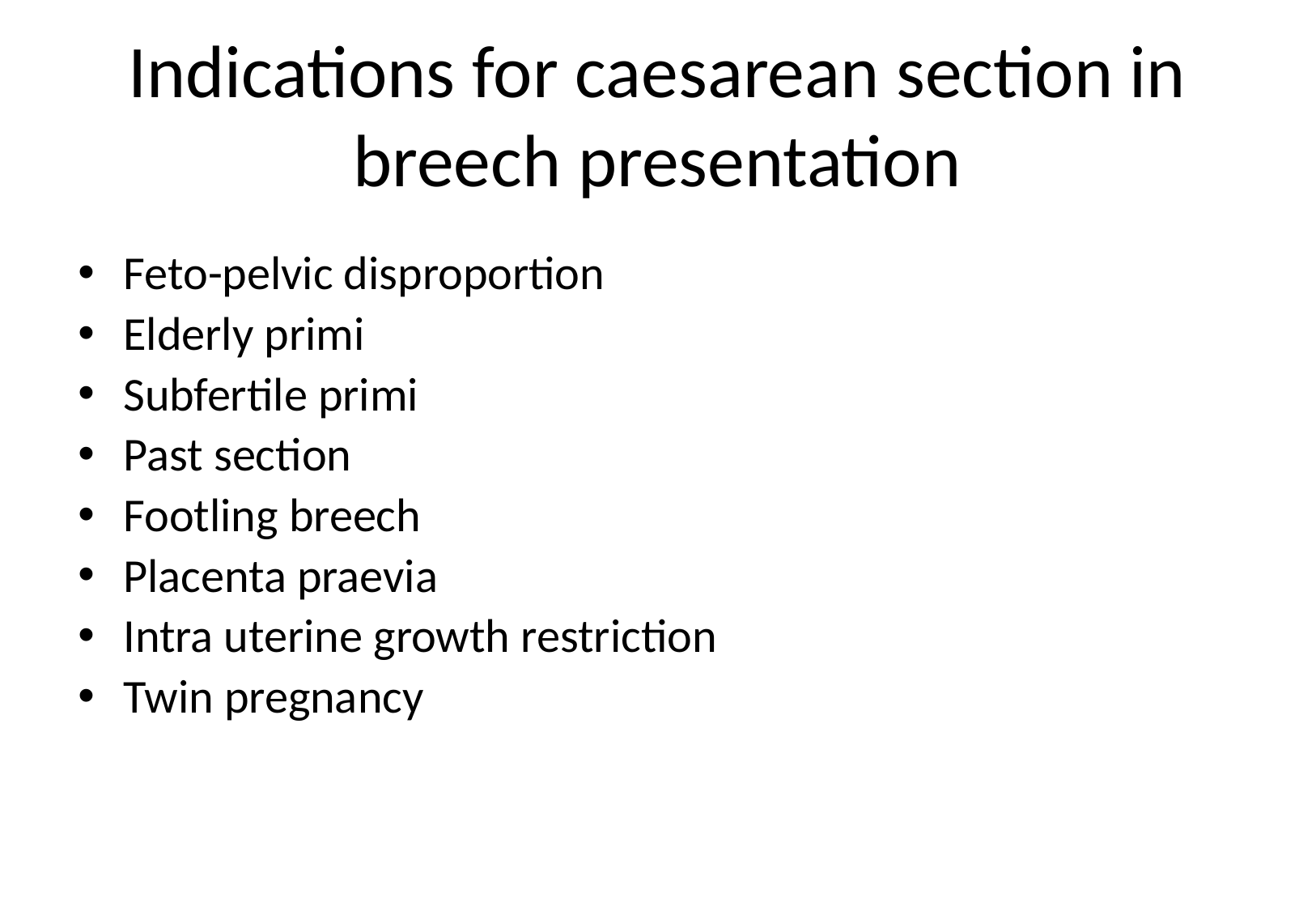

# Indications for caesarean section in breech presentation
Feto-pelvic disproportion
Elderly primi
Subfertile primi
Past section
Footling breech
Placenta praevia
Intra uterine growth restriction
Twin pregnancy